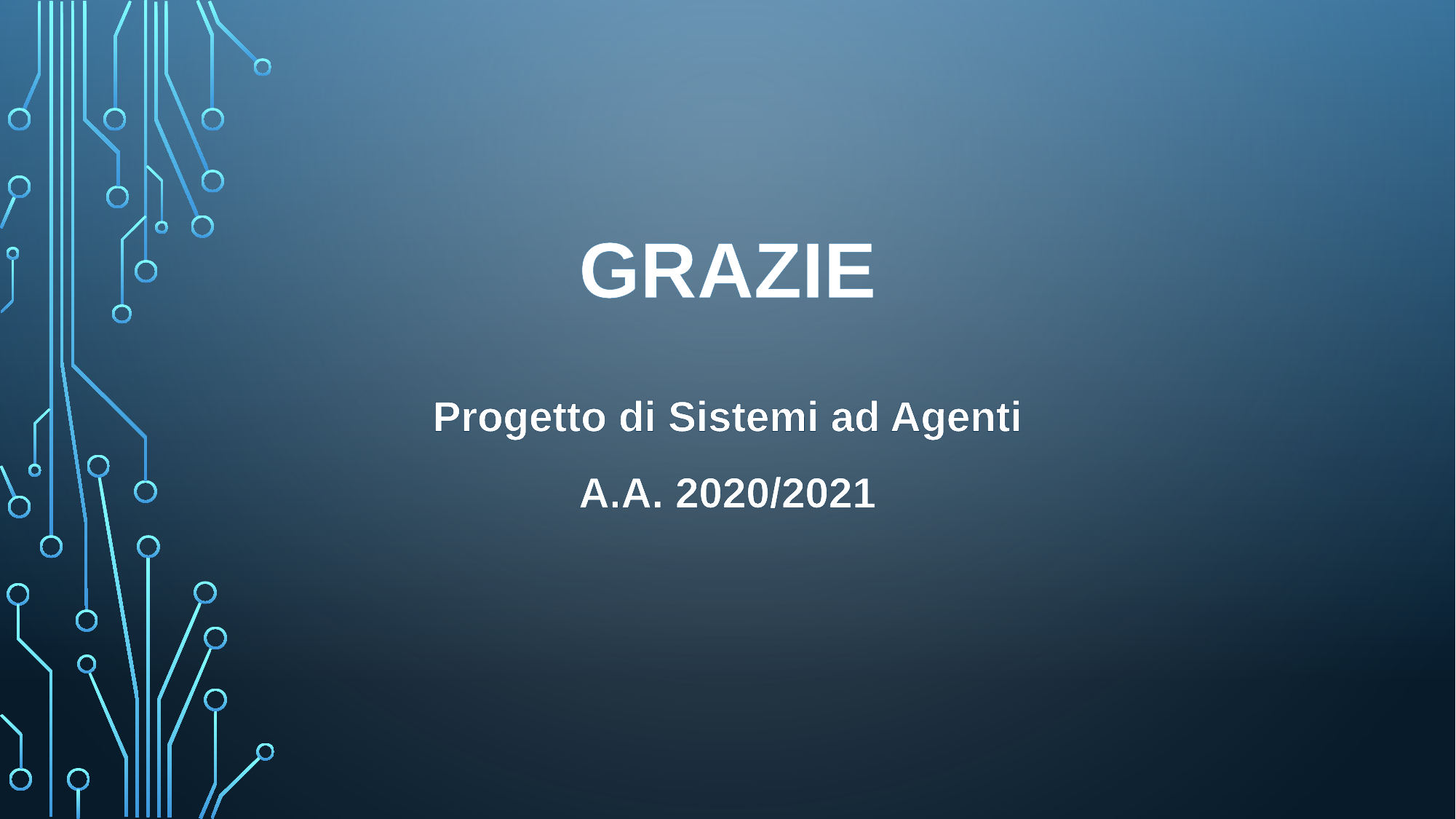

# GRAZIE
Progetto di Sistemi ad Agenti A.A. 2020/2021